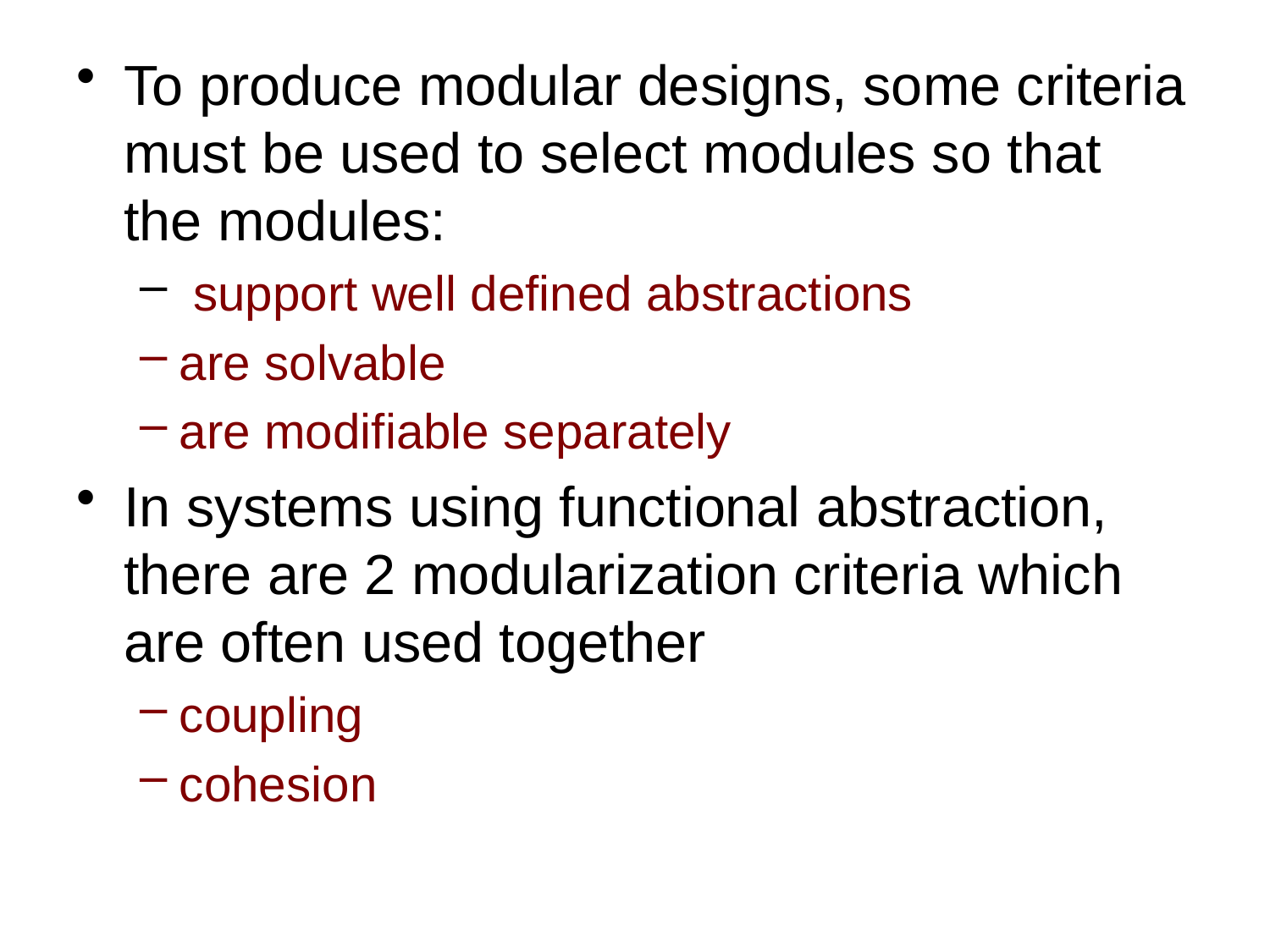

To produce modular designs, some criteria must be used to select modules so that the modules:
 support well defined abstractions
are solvable
are modifiable separately
In systems using functional abstraction, there are 2 modularization criteria which are often used together
coupling
cohesion